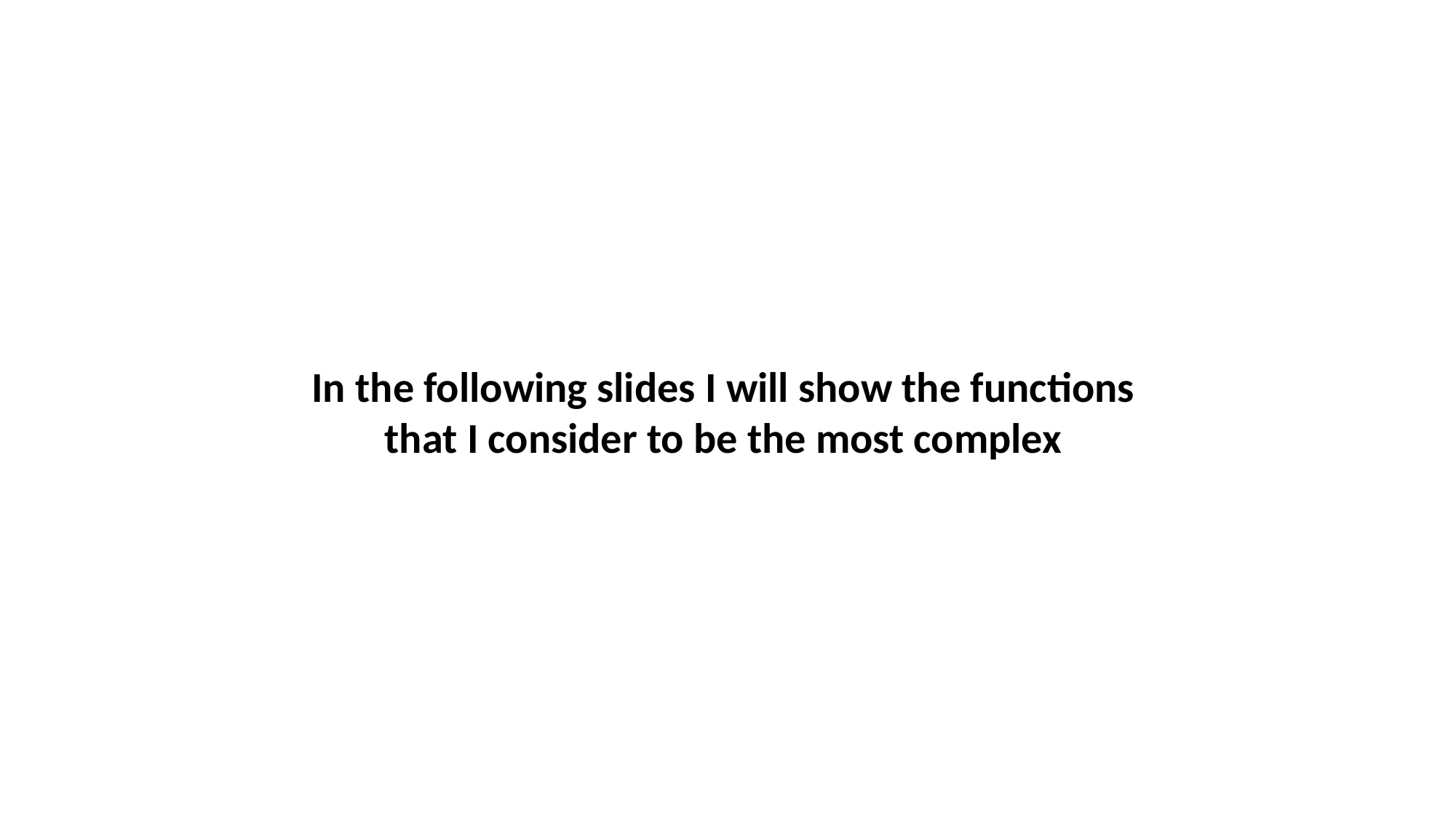

In the following slides I will show the functions that I consider to be the most complex